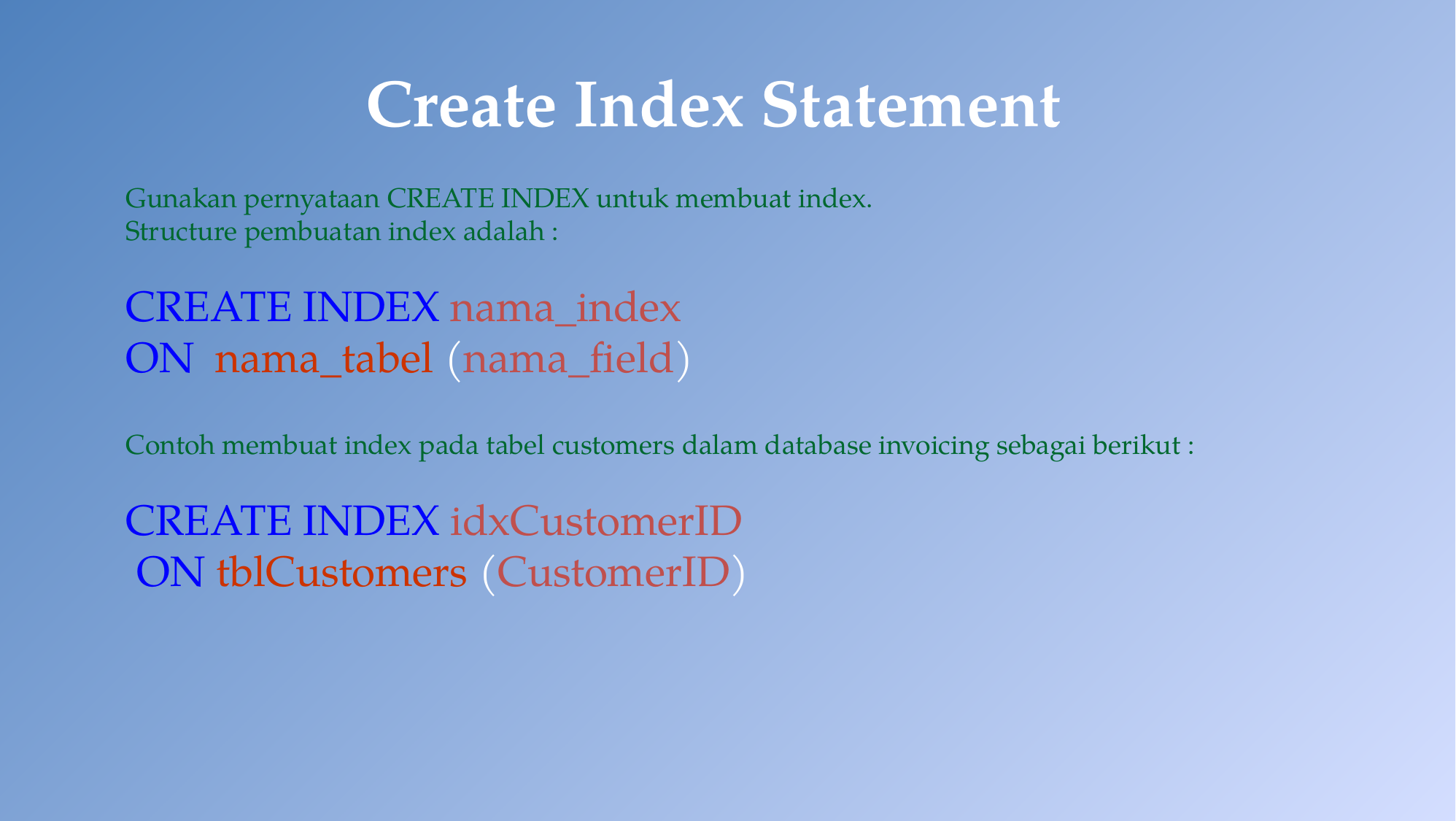

# Create Index Statement
Gunakan pernyataan CREATE INDEX untuk membuat index.
Structure pembuatan index adalah :

CREATE INDEX nama_index
ON  nama_tabel (nama_field)
Contoh membuat index pada tabel customers dalam database invoicing sebagai berikut :

CREATE INDEX idxCustomerID
 ON tblCustomers (CustomerID)